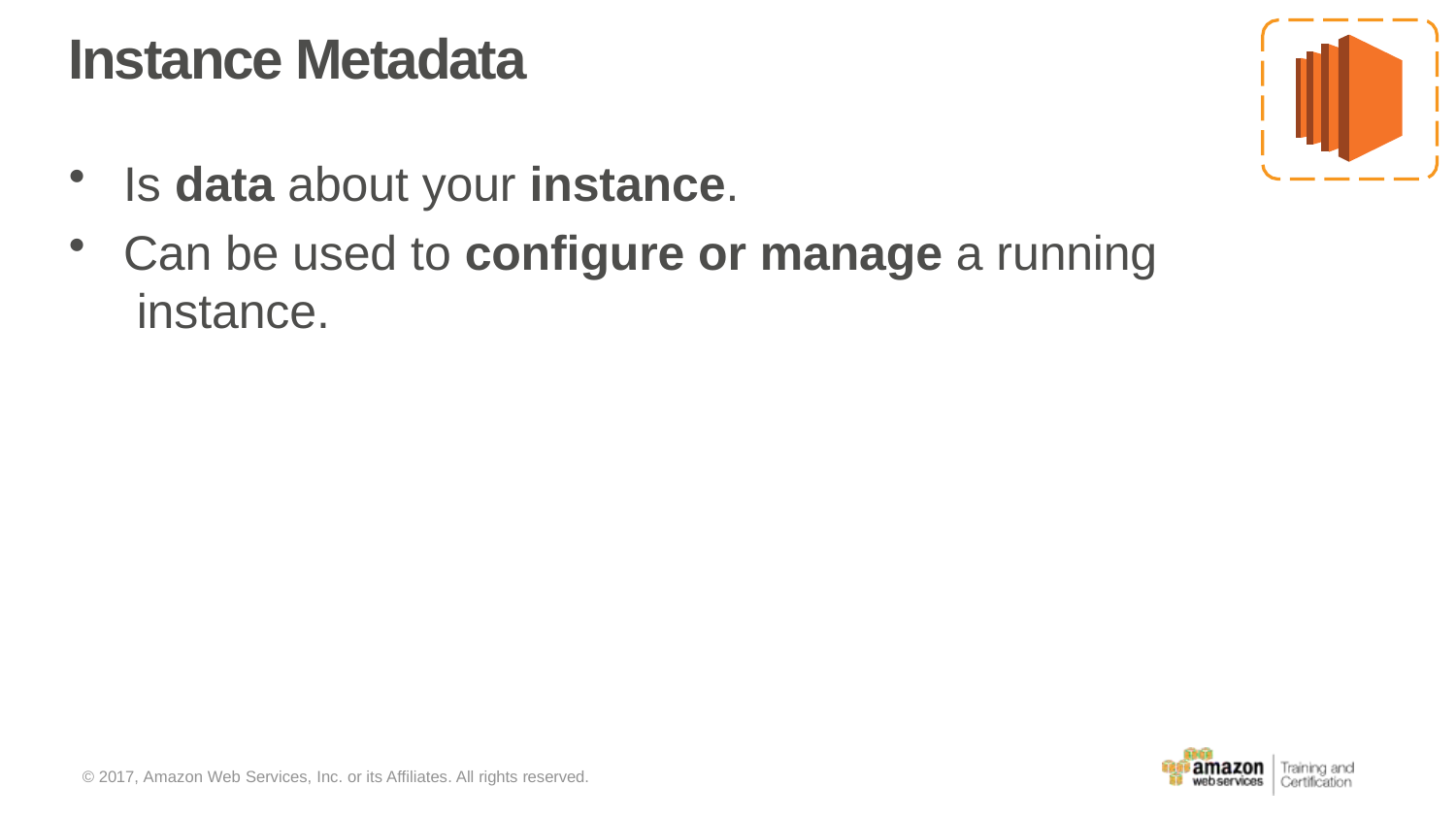

# Instance Metadata

Is data about your instance.
Can be used to configure or manage a running  instance.
© 2017, Amazon Web Services, Inc. or its Affiliates. All rights reserved.